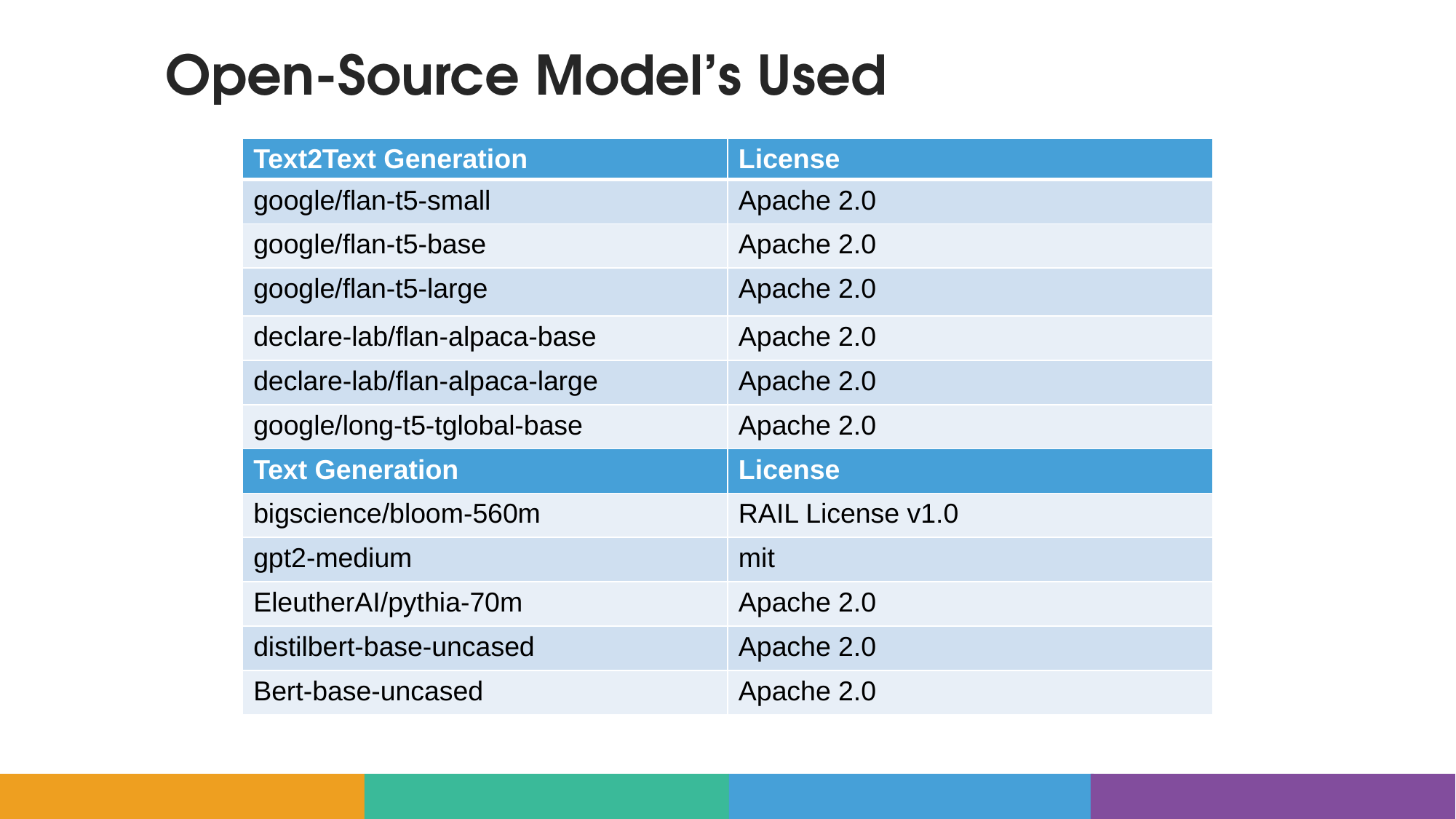

# Open-Source Model’s Used
| Text2Text Generation | License |
| --- | --- |
| google/flan-t5-small | Apache 2.0 |
| google/flan-t5-base | Apache 2.0 |
| google/flan-t5-large | Apache 2.0 |
| declare-lab/flan-alpaca-base | Apache 2.0 |
| declare-lab/flan-alpaca-large | Apache 2.0 |
| google/long-t5-tglobal-base | Apache 2.0 |
| Text Generation | License |
| bigscience/bloom-560m | RAIL License v1.0 |
| gpt2-medium | mit |
| EleutherAI/pythia-70m | Apache 2.0 |
| distilbert-base-uncased | Apache 2.0 |
| Bert-base-uncased | Apache 2.0 |